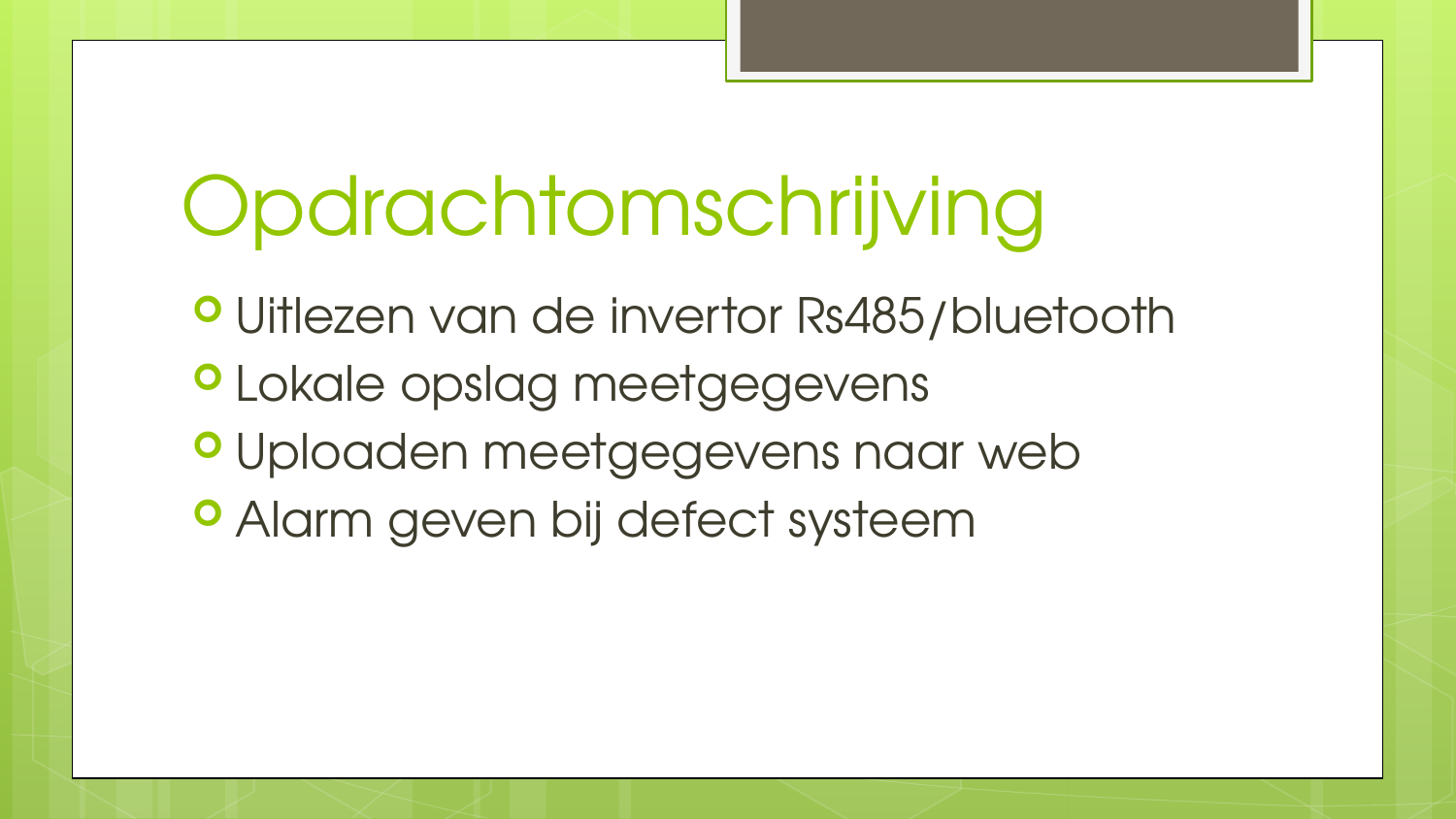

# Opdrachtomschrijving
Uitlezen van de invertor Rs485/bluetooth
Lokale opslag meetgegevens
Uploaden meetgegevens naar web
Alarm geven bij defect systeem